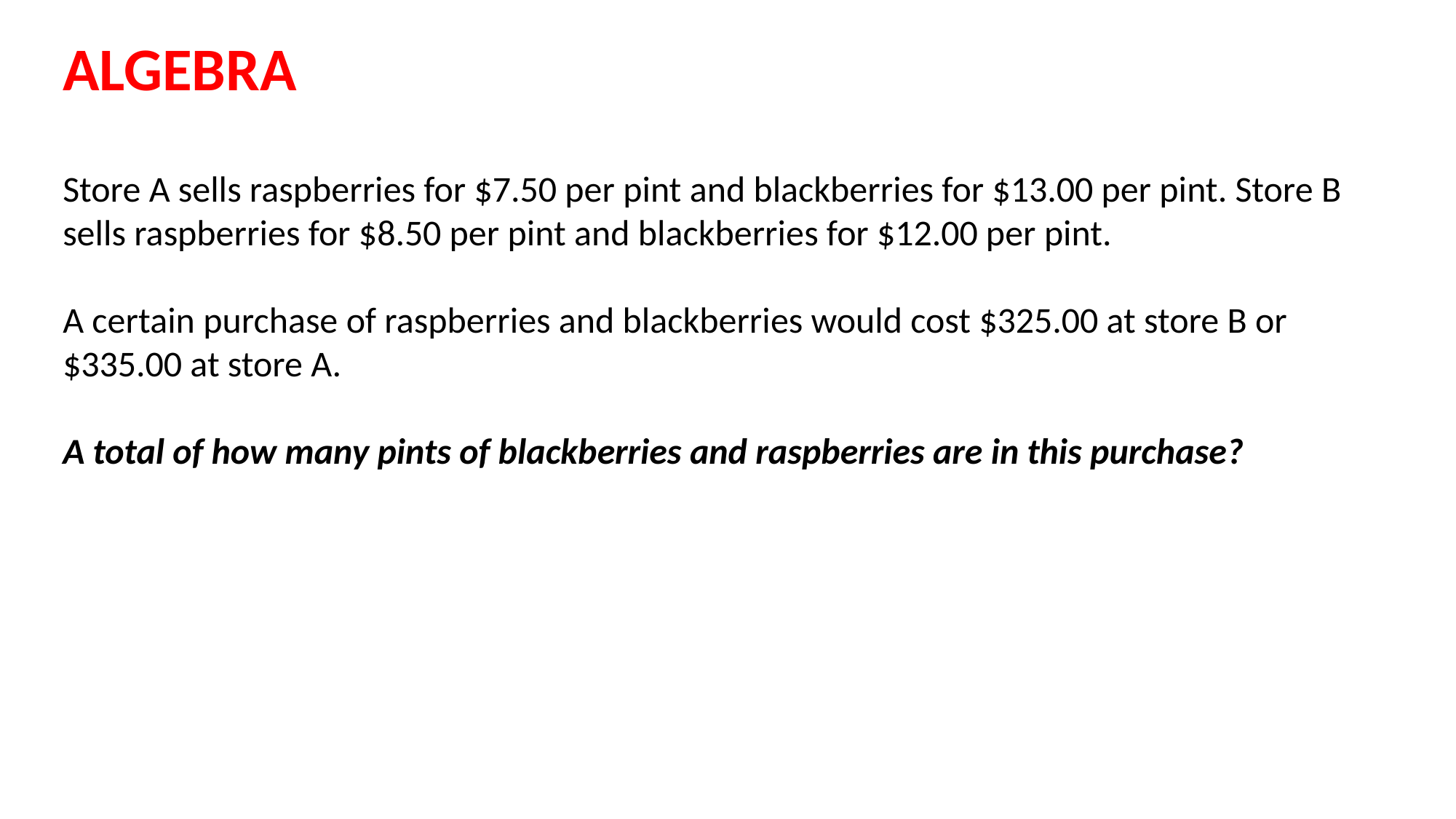

ALGEBRA
Store A sells raspberries for $7.50 per pint and blackberries for $13.00 per pint. Store B sells raspberries for $8.50 per pint and blackberries for $12.00 per pint.

A certain purchase of raspberries and blackberries would cost $325.00 at store B or $335.00 at store A.

A total of how many pints of blackberries and raspberries are in this purchase?